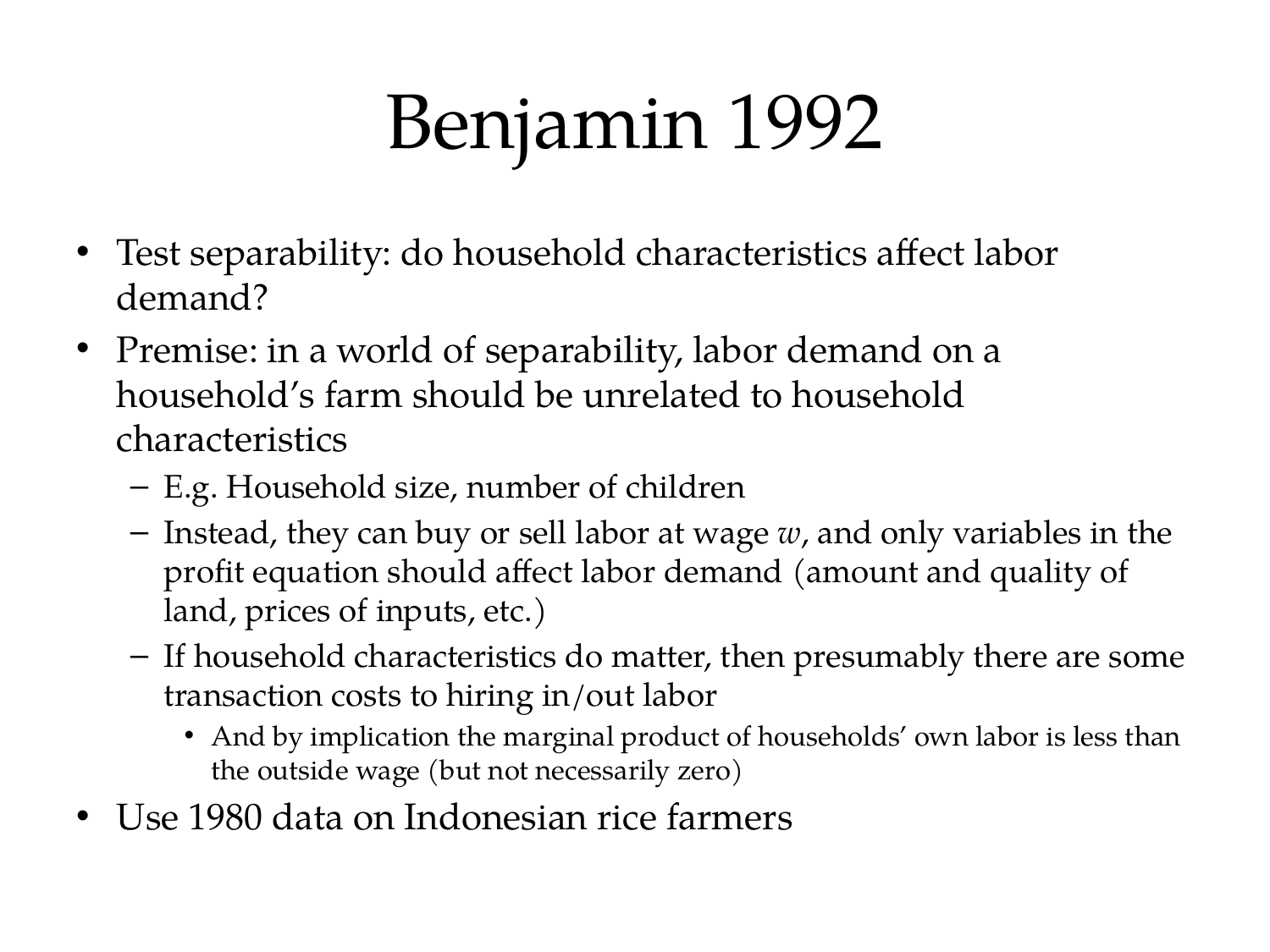

# Benjamin 1992
Test separability: do household characteristics affect labor demand?
Premise: in a world of separability, labor demand on a household’s farm should be unrelated to household characteristics
E.g. Household size, number of children
Instead, they can buy or sell labor at wage w, and only variables in the profit equation should affect labor demand (amount and quality of land, prices of inputs, etc.)
If household characteristics do matter, then presumably there are some transaction costs to hiring in/out labor
And by implication the marginal product of households’ own labor is less than the outside wage (but not necessarily zero)
Use 1980 data on Indonesian rice farmers